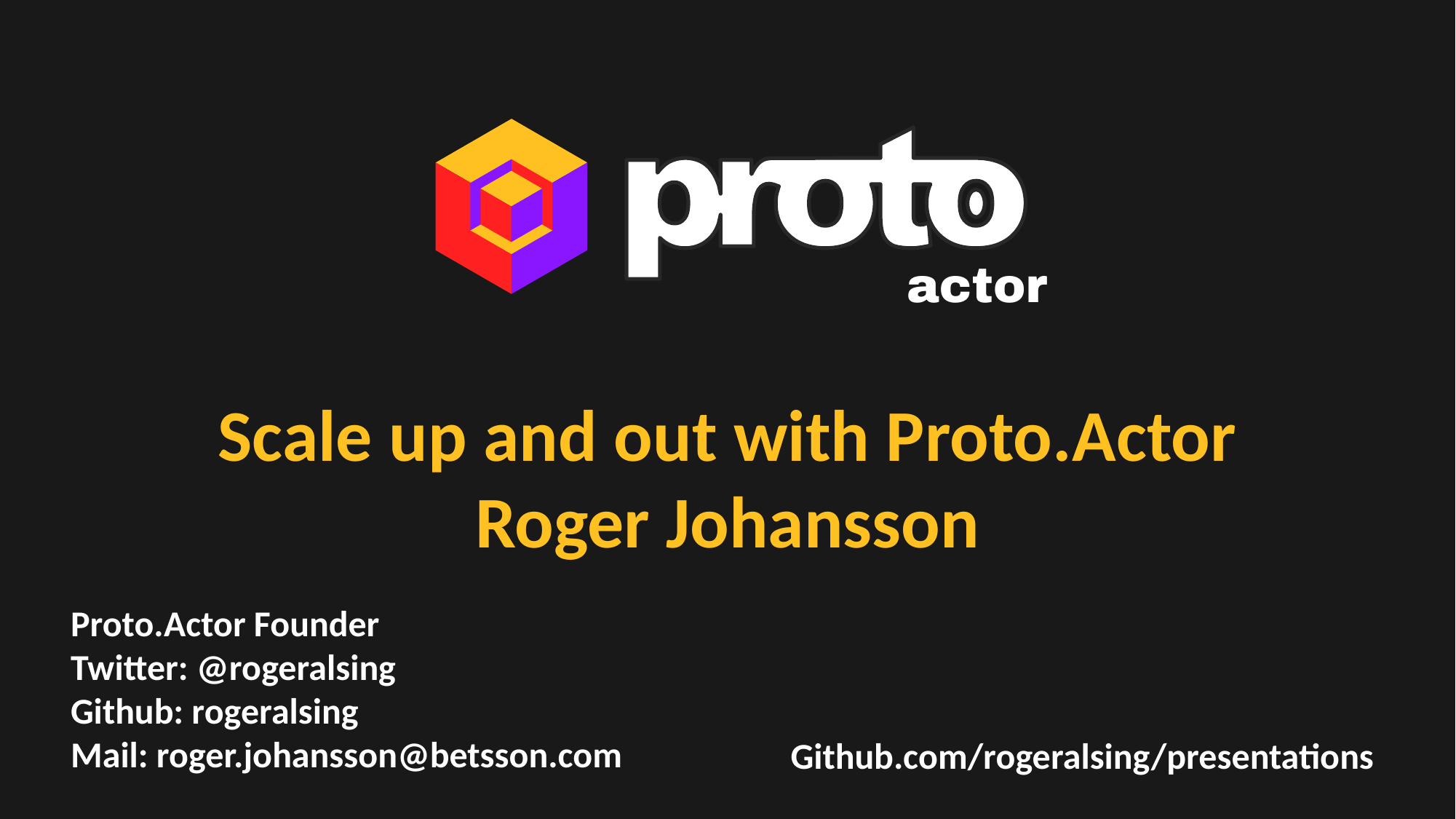

actor
Scale up and out with Proto.Actor
Roger Johansson
Proto.Actor Founder
Twitter: @rogeralsing
Github: rogeralsing
Mail: roger.johansson@betsson.com
Github.com/rogeralsing/presentations